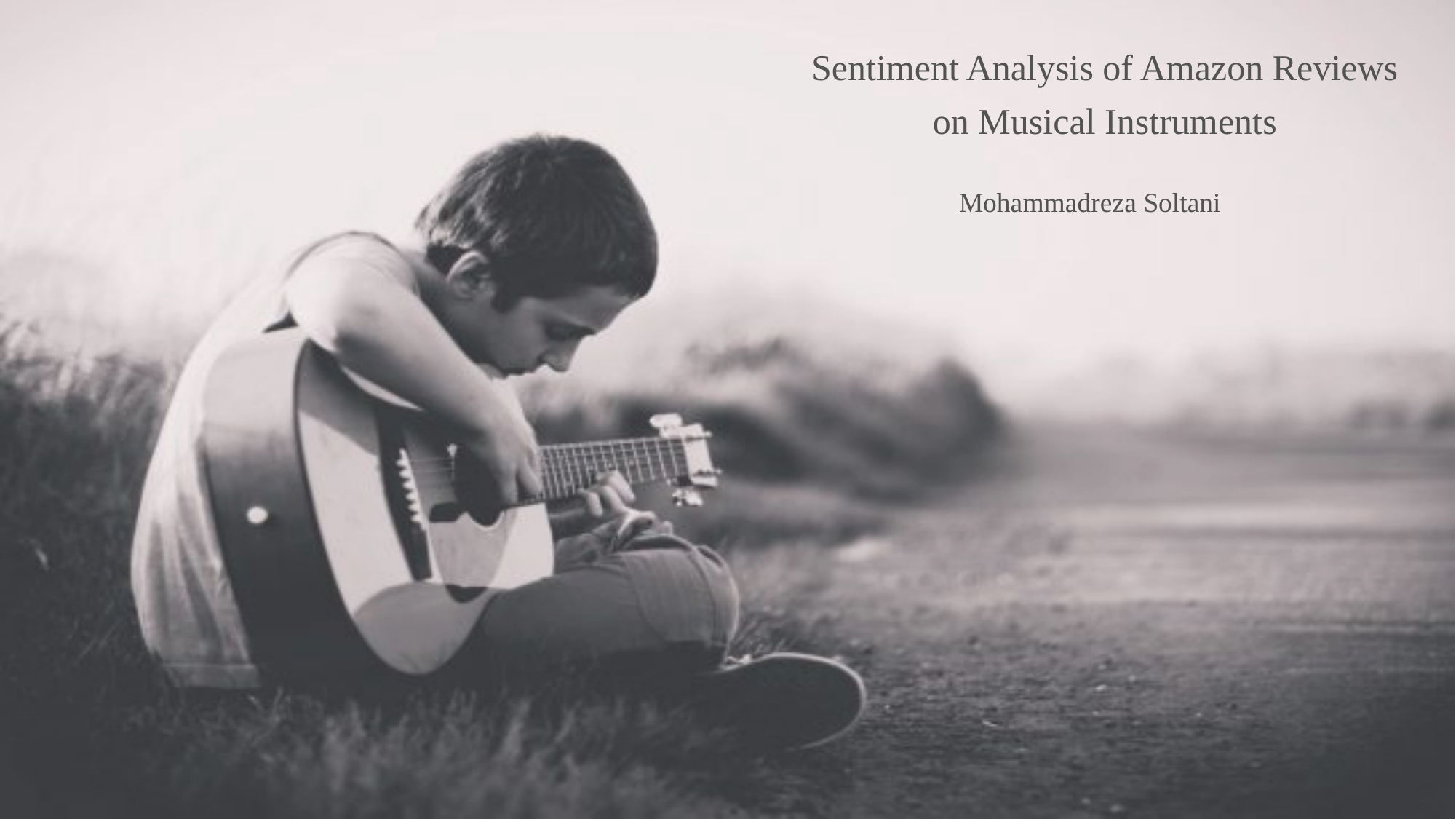

Sentiment Analysis of Amazon Reviews
on Musical Instruments

Mohammadreza Soltani